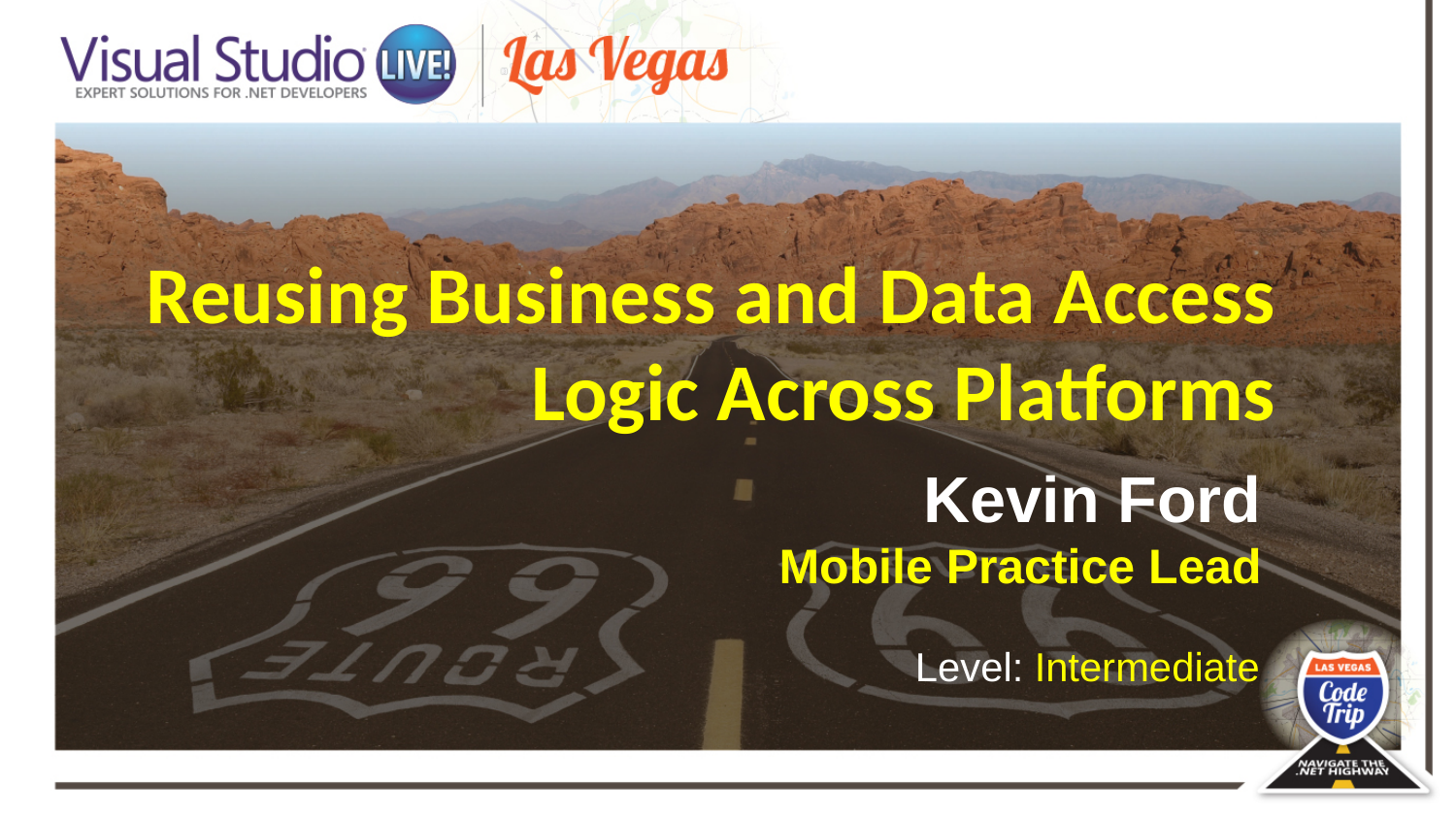

Reusing Business and Data Access Logic Across Platforms
Kevin Ford
Mobile Practice Lead

Level: Intermediate